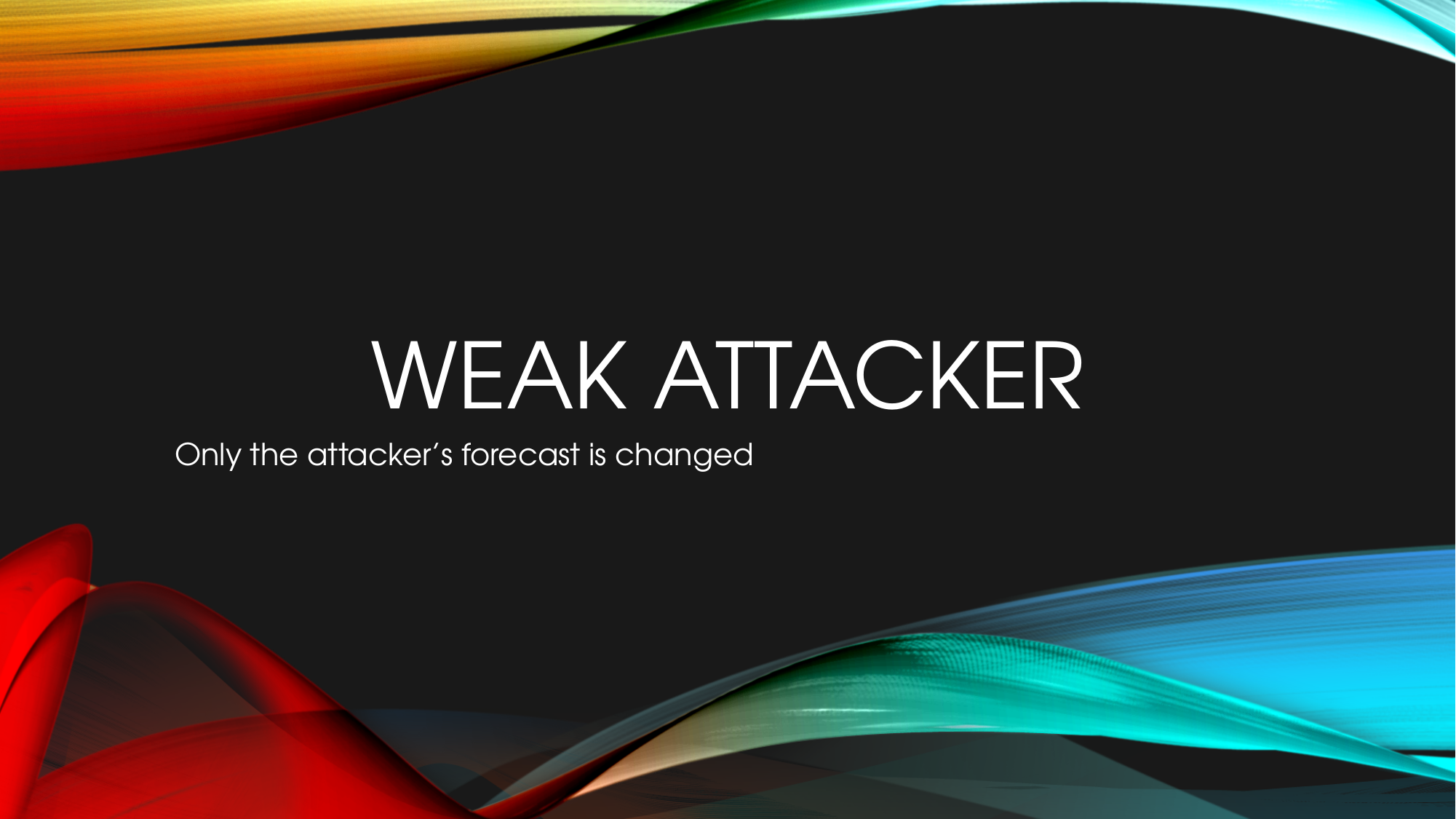

# Weak attacker
Only the attacker’s forecast is changed